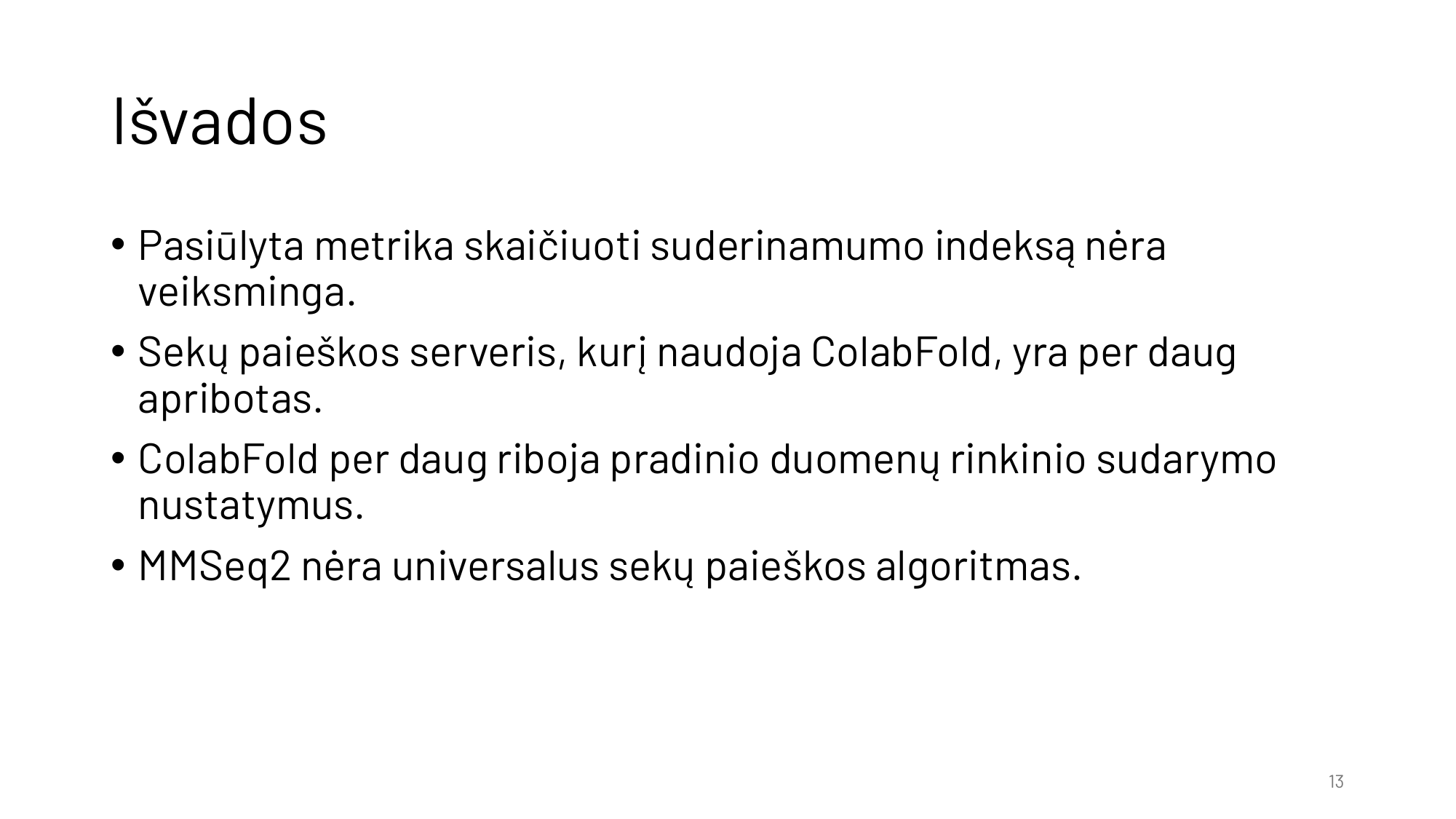

# Išvados
Pasiūlyta metrika skaičiuoti suderinamumo indeksą nėra veiksminga.
Sekų paieškos serveris, kurį naudoja ColabFold, yra per daug apribotas.
ColabFold per daug riboja pradinio duomenų rinkinio sudarymo nustatymus.
MMSeq2 nėra universalus sekų paieškos algoritmas.
13